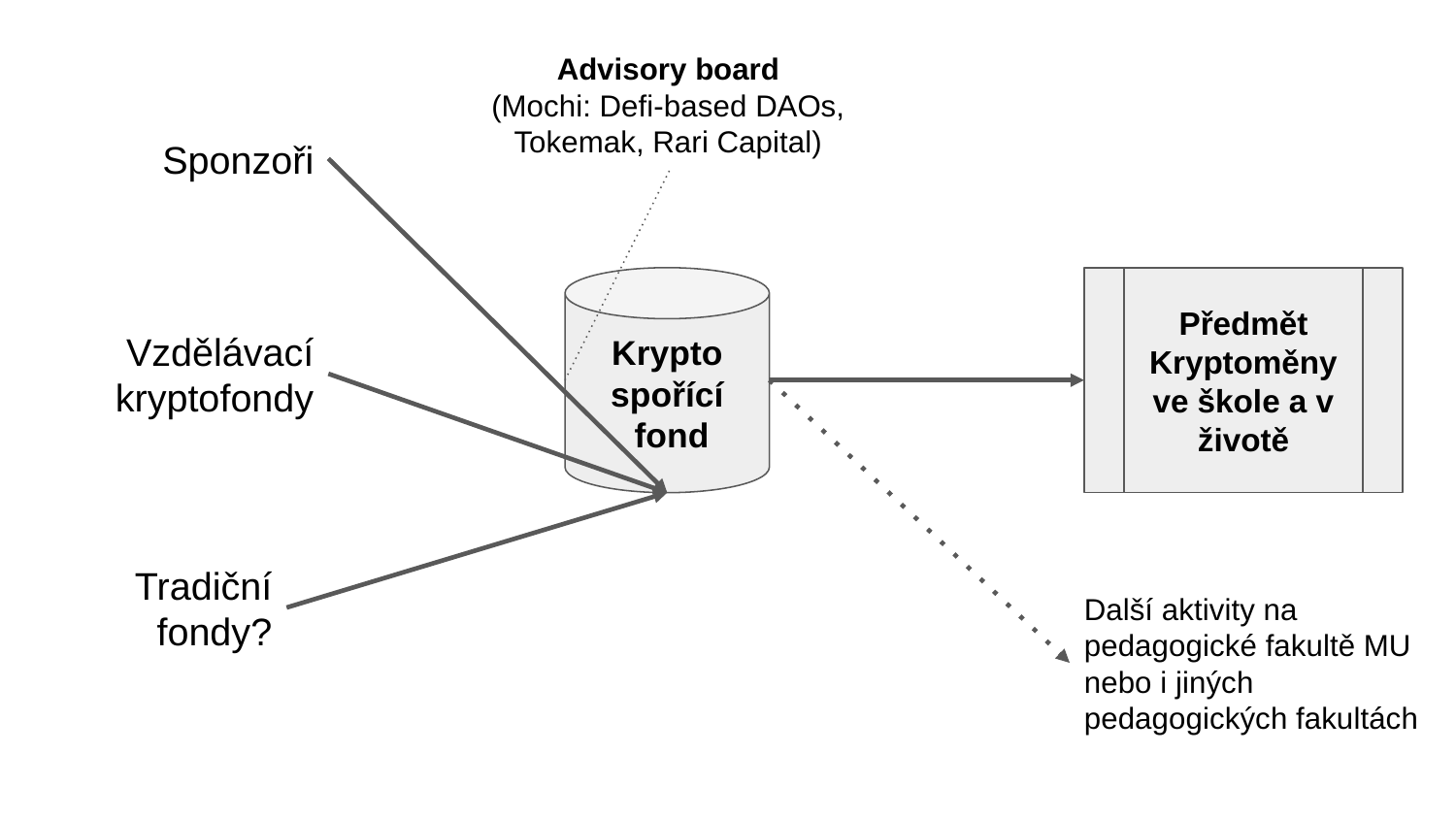

Advisory board
(Mochi: Defi-based DAOs, Tokemak, Rari Capital)
Sponzoři
Krypto spořící
 fond
Předmět Kryptoměny ve škole a v životě
Vzdělávací kryptofondy
Tradiční fondy?
Další aktivity na pedagogické fakultě MU nebo i jiných pedagogických fakultách